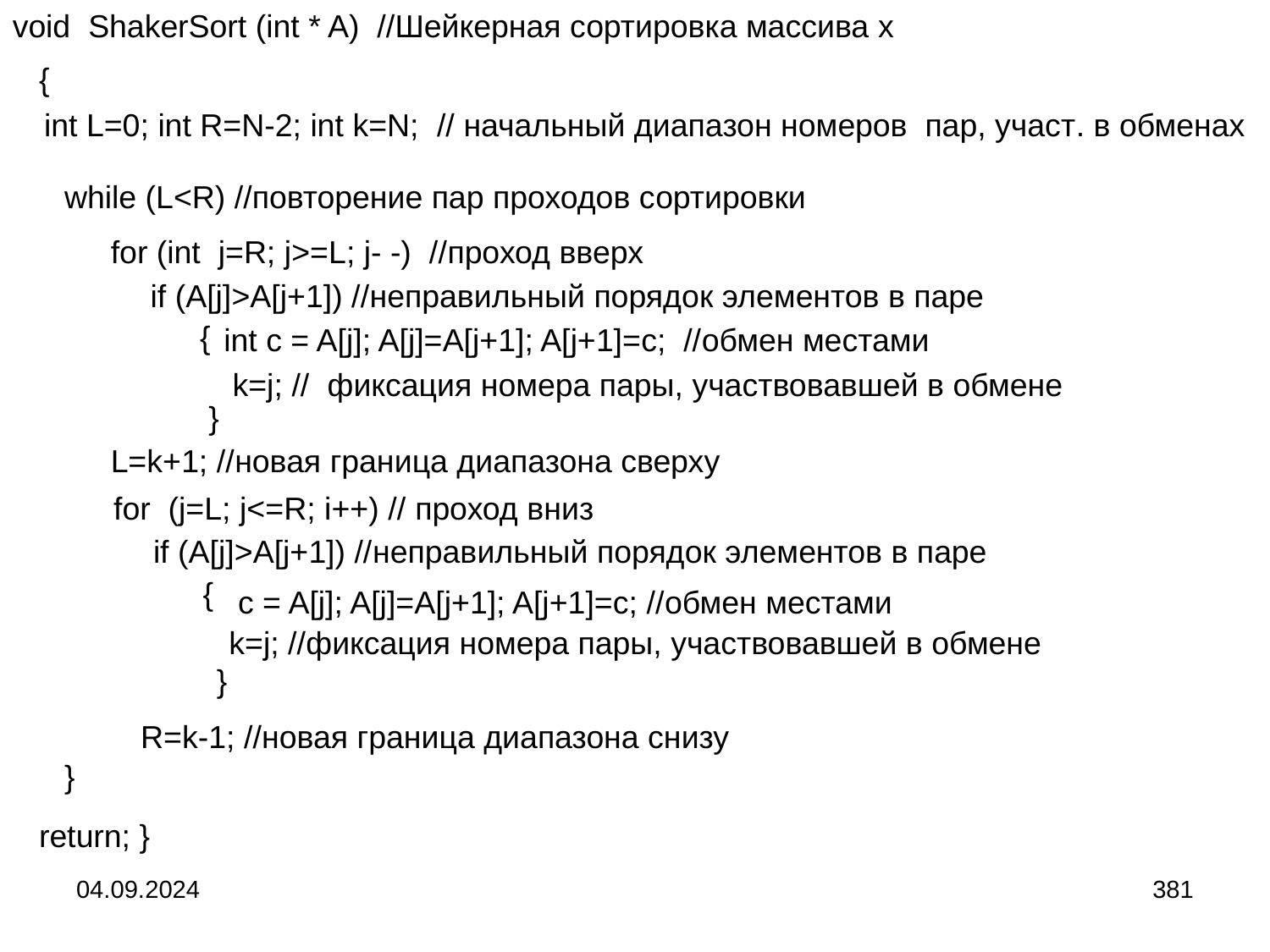

void  ShakerSort (int * A)  //Шейкерная сортировка массива x
{
int L=0; int R=N-2; int k=N;  // начальный диапазон номеров  пар, участ. в обменах
while (L<R) //повторение пар проходов сортировки
for (int  j=R; j>=L; j- -)  //проход вверх
if (A[j]>A[j+1]) //неправильный порядок элементов в паре
{
int c = A[j]; A[j]=A[j+1]; A[j+1]=c;  //обмен местами
k=j; //  фиксация номера пары, участвовавшей в обмене
}
L=k+1; //новая граница диапазона сверху
for  (j=L; j<=R; i++) // проход вниз
if (A[j]>A[j+1]) //неправильный порядок элементов в паре
{
 c = A[j]; A[j]=A[j+1]; A[j+1]=c; //обмен местами
k=j; //фиксация номера пары, участвовавшей в обмене
}
R=k-1; //новая граница диапазона снизу
}
return; }
04.09.2024
381